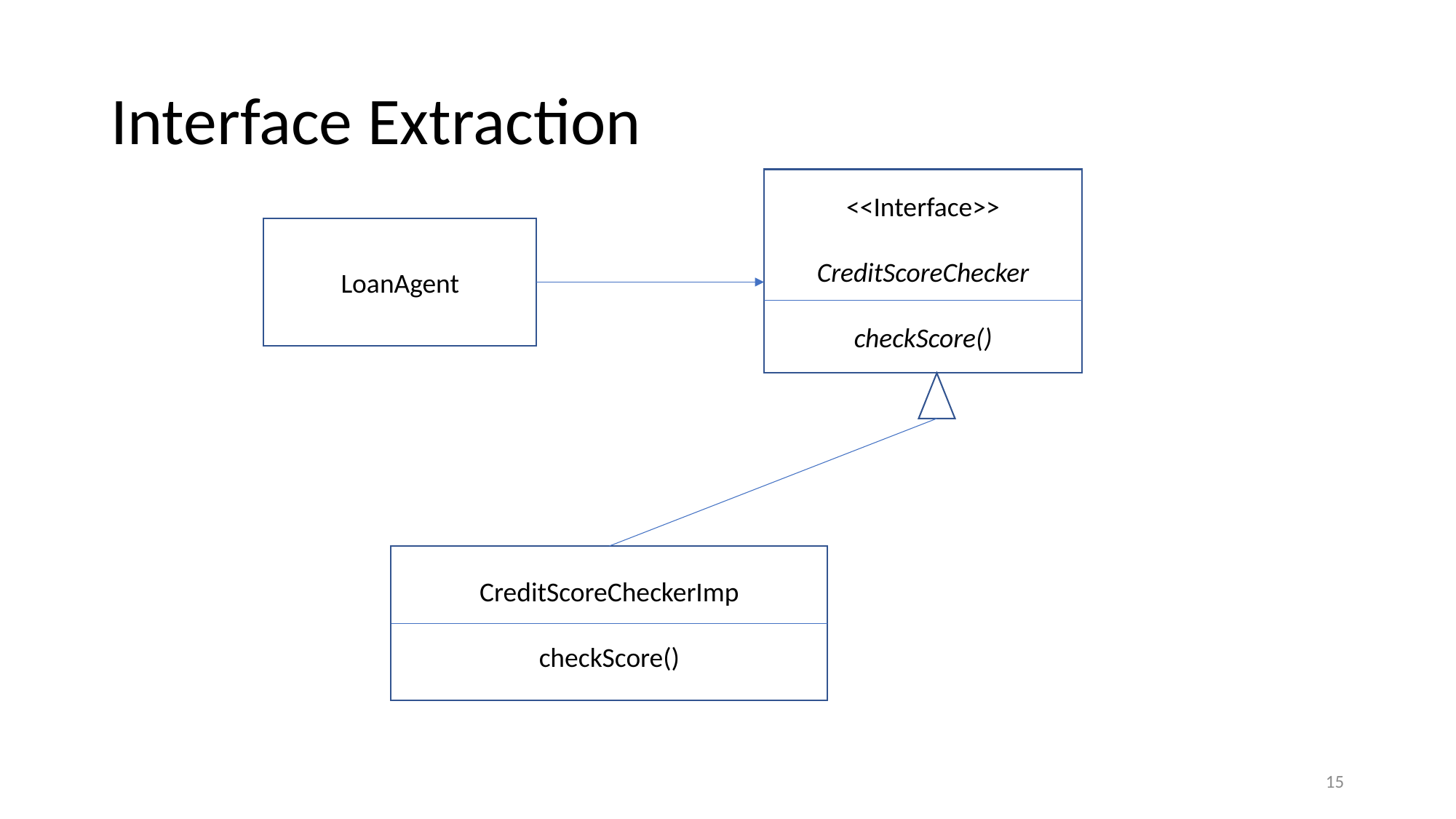

# Interface Extraction
<<Interface>>

CreditScoreChecker

checkScore()
LoanAgent

CreditScoreCheckerImp

checkScore()
15